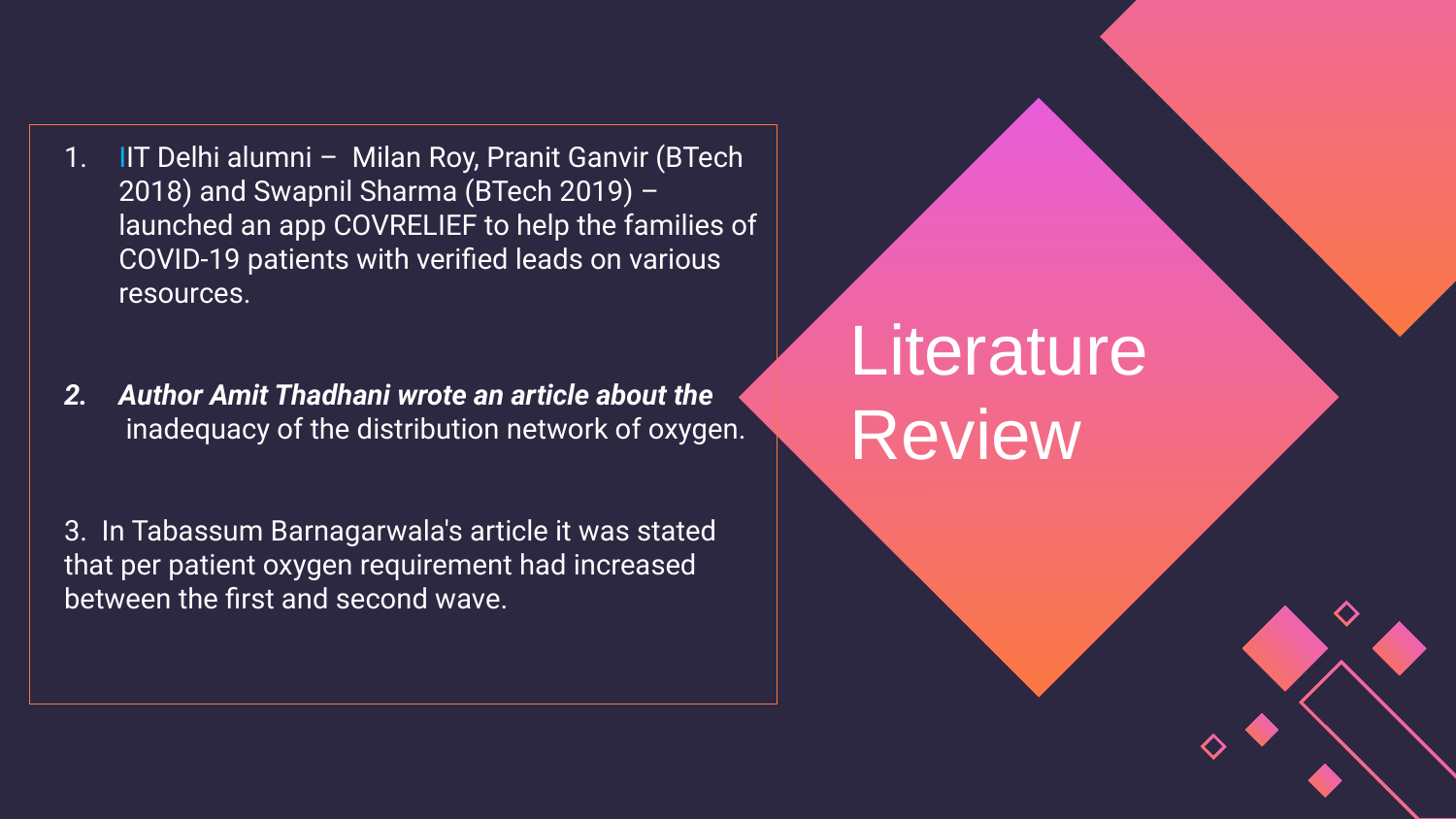

IIT Delhi alumni –  Milan Roy, Pranit Ganvir (BTech 2018) and Swapnil Sharma (BTech 2019) – launched an app COVRELIEF to help the families of COVID-19 patients with verified leads on various resources.

Author Amit Thadhani wrote an article about the  inadequacy of the distribution network of oxygen.

3.  In Tabassum Barnagarwala's article it was stated that per patient oxygen requirement had increased between the first and second wave.

# Literature Review